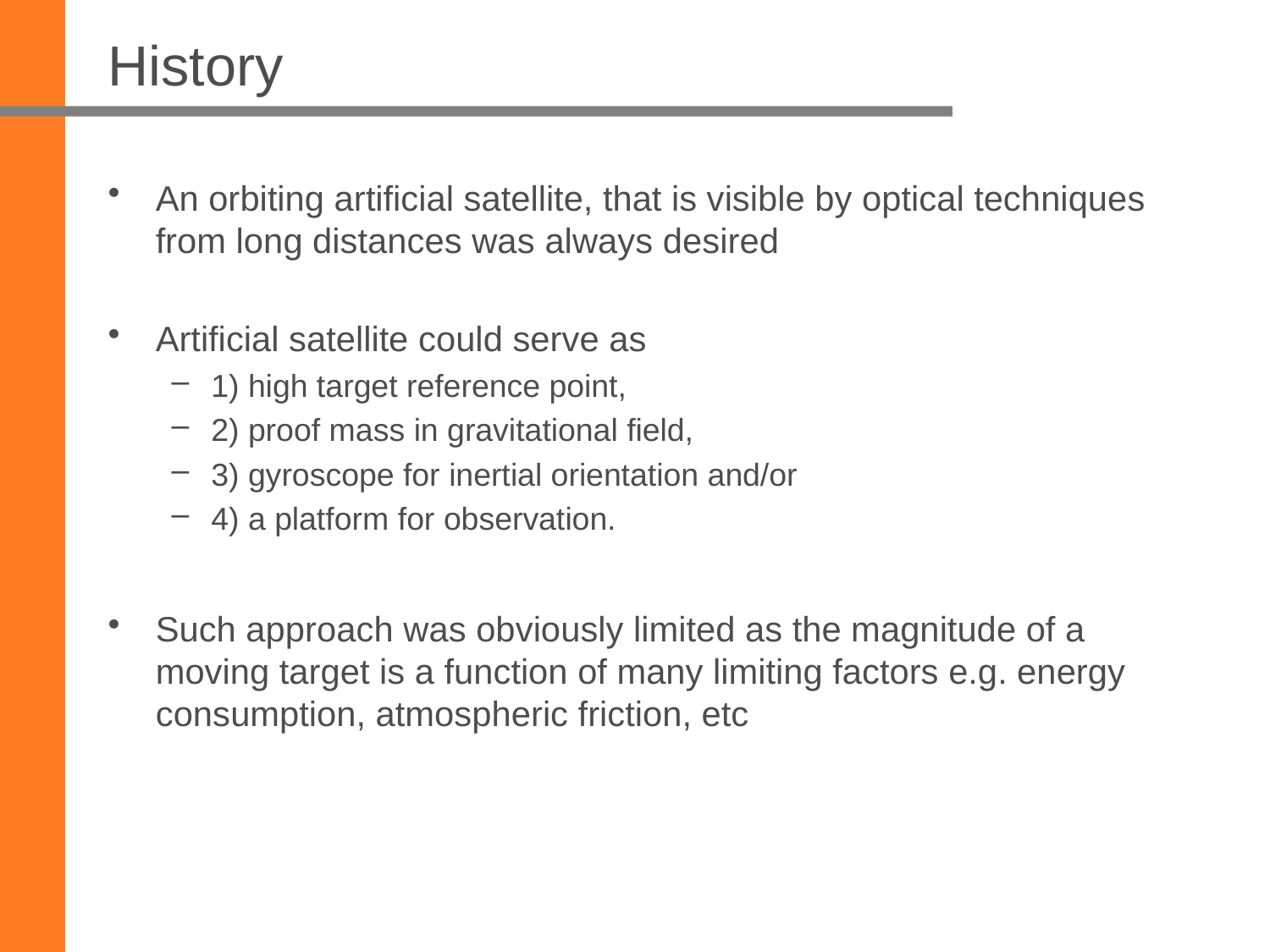

# History
An orbiting artificial satellite, that is visible by optical techniques from long distances was always desired

Artificial satellite could serve as
1) high target reference point,
2) proof mass in gravitational field,
3) gyroscope for inertial orientation and/or
4) a platform for observation.

Such approach was obviously limited as the magnitude of a moving target is a function of many limiting factors e.g. energy consumption, atmospheric friction, etc